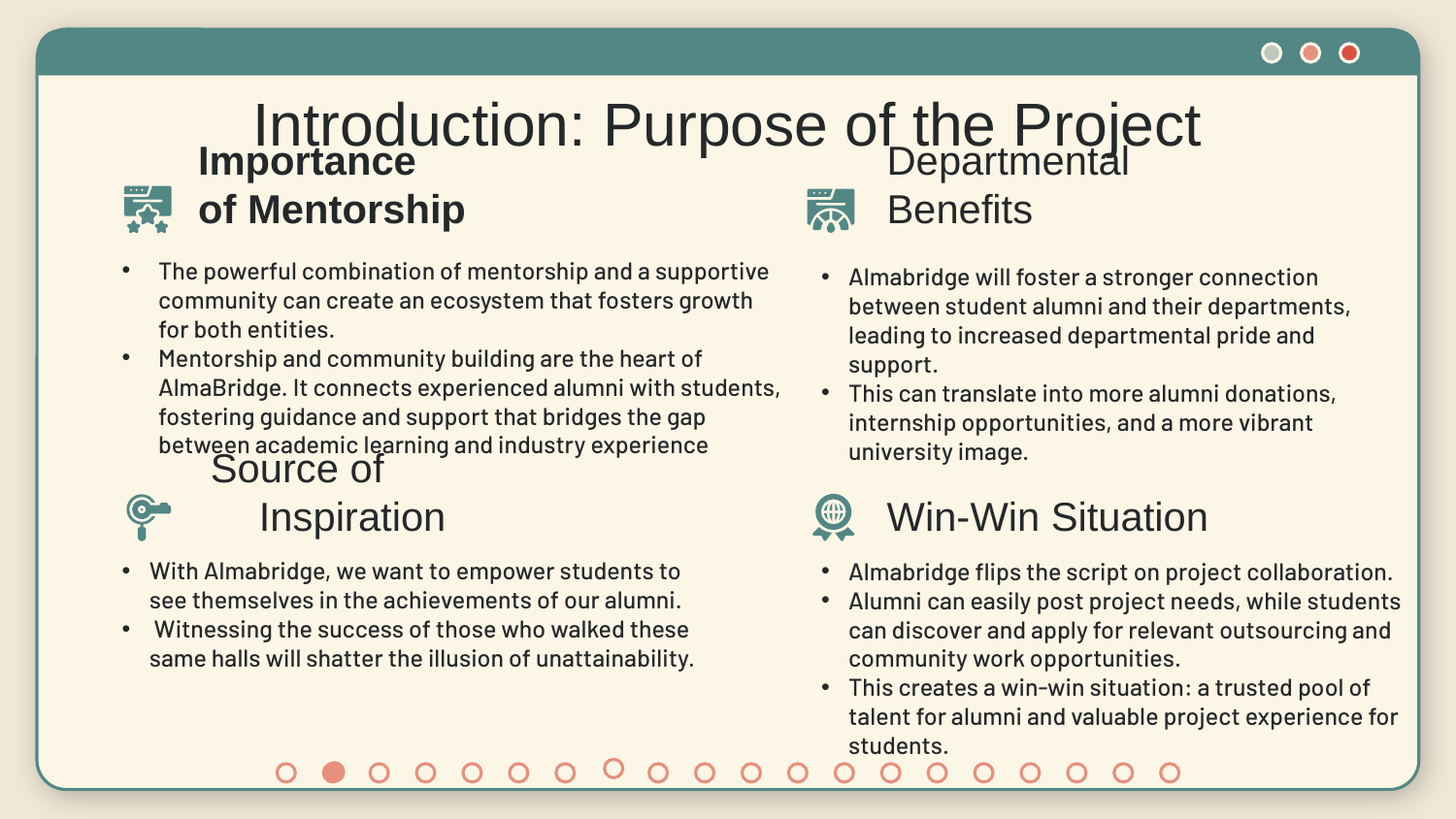

# Introduction: Purpose of the Project
Importance of Mentorship
Departmental Benefits

The powerful combination of mentorship and a supportive community can create an ecosystem that fosters growth for both entities.
Mentorship and community building are the heart of AlmaBridge. It connects experienced alumni with students, fostering guidance and support that bridges the gap between academic learning and industry experience
Almabridge will foster a stronger connection between student alumni and their departments, leading to increased departmental pride and support.
This can translate into more alumni donations, internship opportunities, and a more vibrant university image.
Source of Inspiration
Win-Win Situation

With Almabridge, we want to empower students to see themselves in the achievements of our alumni.
 Witnessing the success of those who walked these same halls will shatter the illusion of unattainability.
Almabridge flips the script on project collaboration.
Alumni can easily post project needs, while students can discover and apply for relevant outsourcing and community work opportunities.
This creates a win-win situation: a trusted pool of talent for alumni and valuable project experience for students.